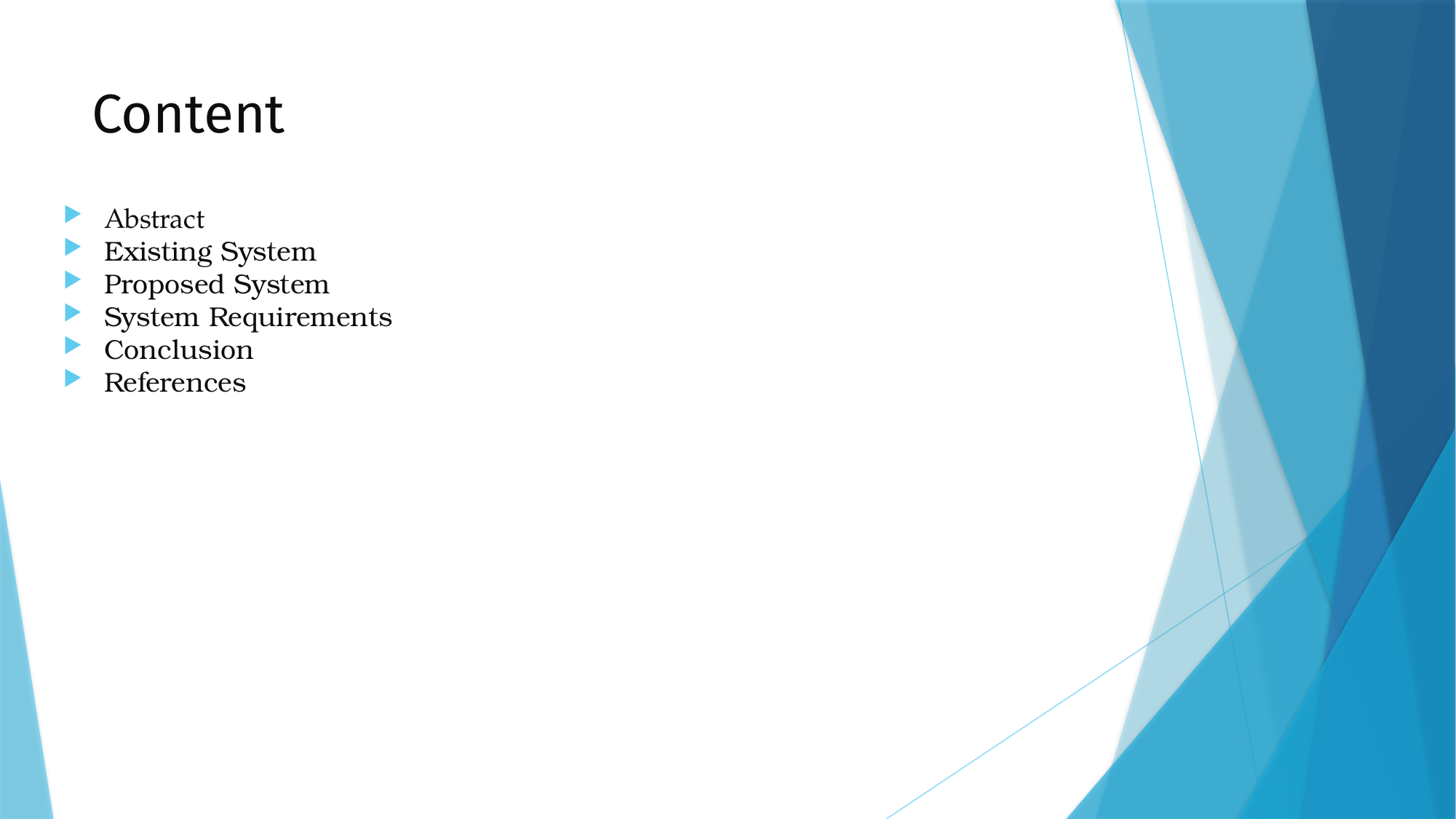

# Content
Abstract
Existing System
Proposed System
System Requirements
Conclusion
References